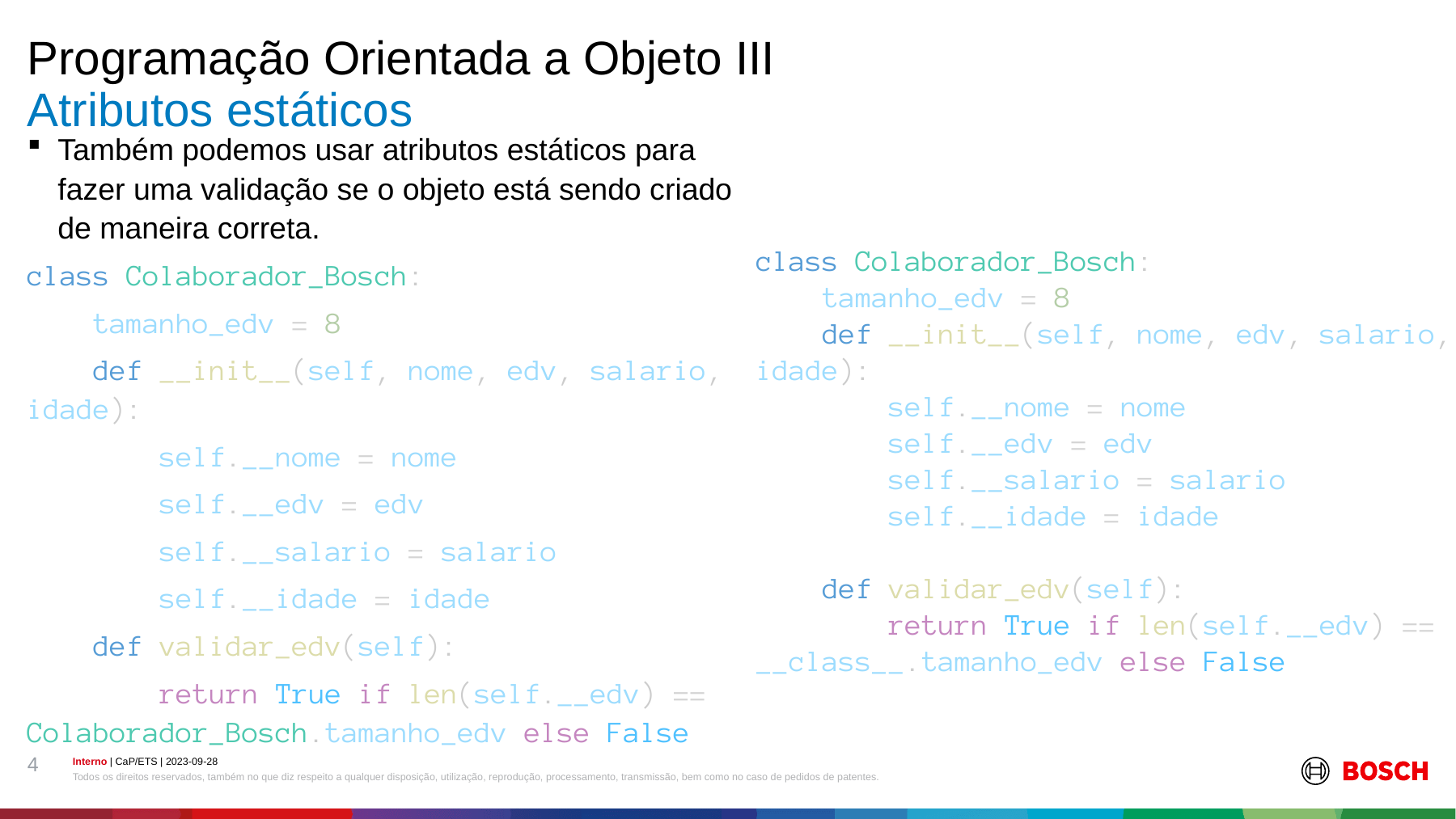

Programação Orientada a Objeto III
# Atributos estáticos
Também podemos usar atributos estáticos para fazer uma validação se o objeto está sendo criado de maneira correta.
class Colaborador_Bosch:
    tamanho_edv = 8
    def __init__(self, nome, edv, salario, idade):
        self.__nome = nome
        self.__edv = edv
        self.__salario = salario
        self.__idade = idade
    def validar_edv(self):
        return True if len(self.__edv) == Colaborador_Bosch.tamanho_edv else False

class Colaborador_Bosch:
    tamanho_edv = 8
    def __init__(self, nome, edv, salario, idade):
        self.__nome = nome
        self.__edv = edv
        self.__salario = salario
        self.__idade = idade

    def validar_edv(self):
        return True if len(self.__edv) == __class__.tamanho_edv else False
4